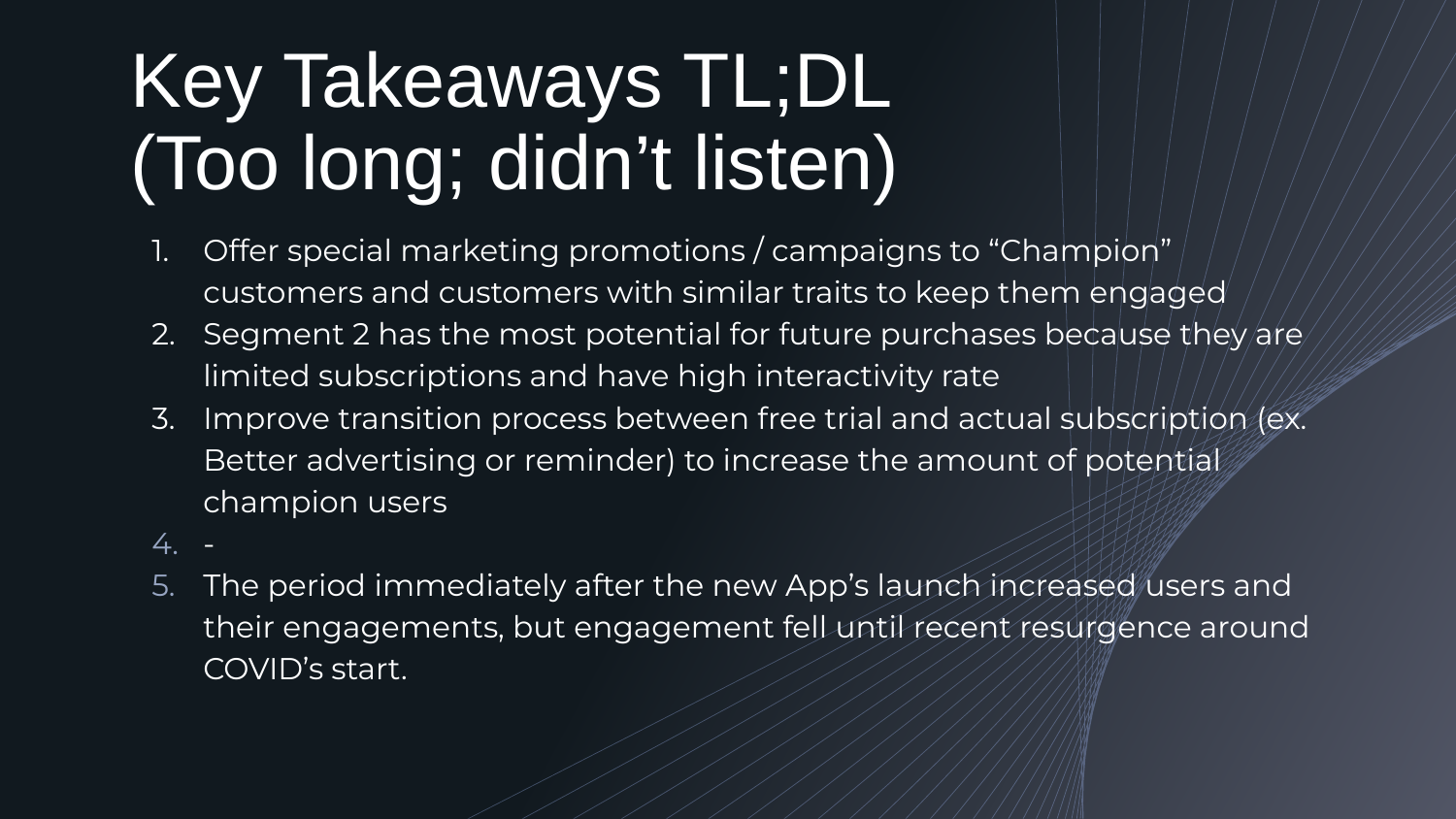

# Key Takeaways TL;DL
(Too long; didn’t listen)
Offer special marketing promotions / campaigns to “Champion” customers and customers with similar traits to keep them engaged
Segment 2 has the most potential for future purchases because they are limited subscriptions and have high interactivity rate
Improve transition process between free trial and actual subscription (ex. Better advertising or reminder) to increase the amount of potential champion users
-
The period immediately after the new App’s launch increased users and their engagements, but engagement fell until recent resurgence around COVID’s start.